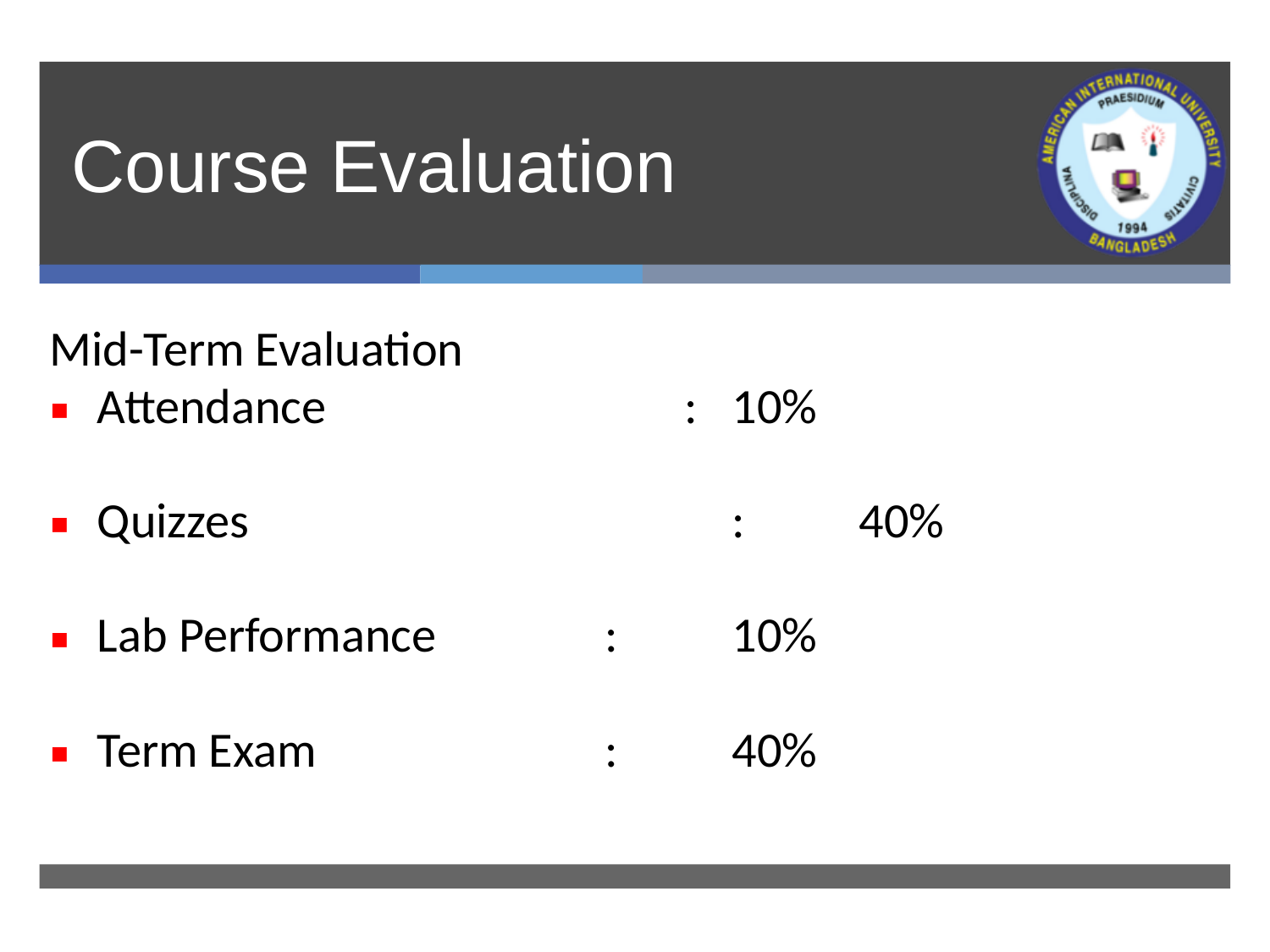

# Course Evaluation
Mid-Term Evaluation
Attendance                                :	10%

Quizzes 				:	40%

Lab Performance		:	10%

Term Exam			:	40%